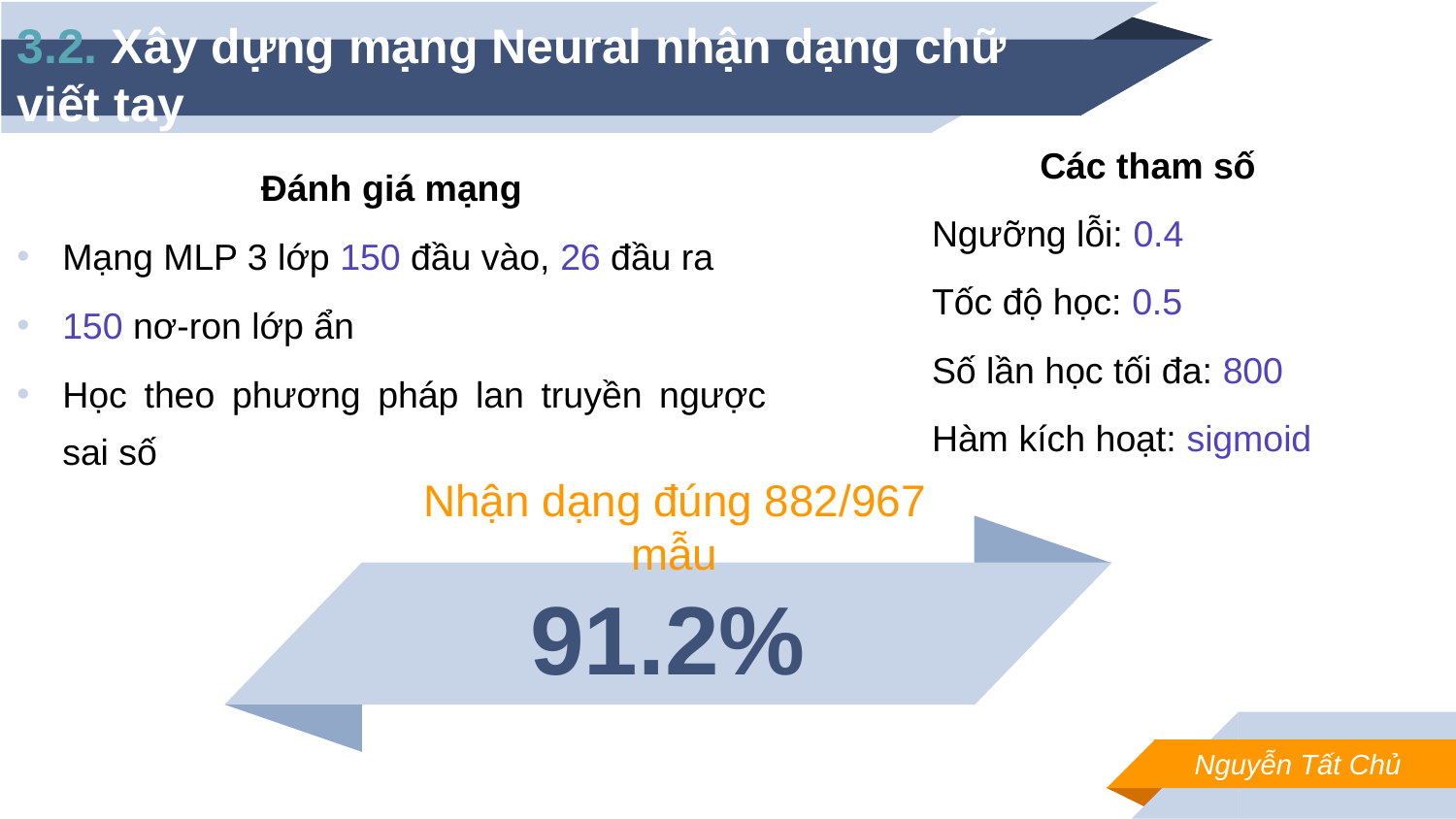

# 3.2. Xây dựng mạng Neural nhận dạng chữ viết tay
Các tham số
Ngưỡng lỗi: 0.4
Tốc độ học: 0.5
Số lần học tối đa: 800
Hàm kích hoạt: sigmoid
Đánh giá mạng
Mạng MLP 3 lớp 150 đầu vào, 26 đầu ra
150 nơ-ron lớp ẩn
Học theo phương pháp lan truyền ngược sai số

Nhận dạng đúng 882/967 mẫu

91.2%
Nguyễn Tất Chủ